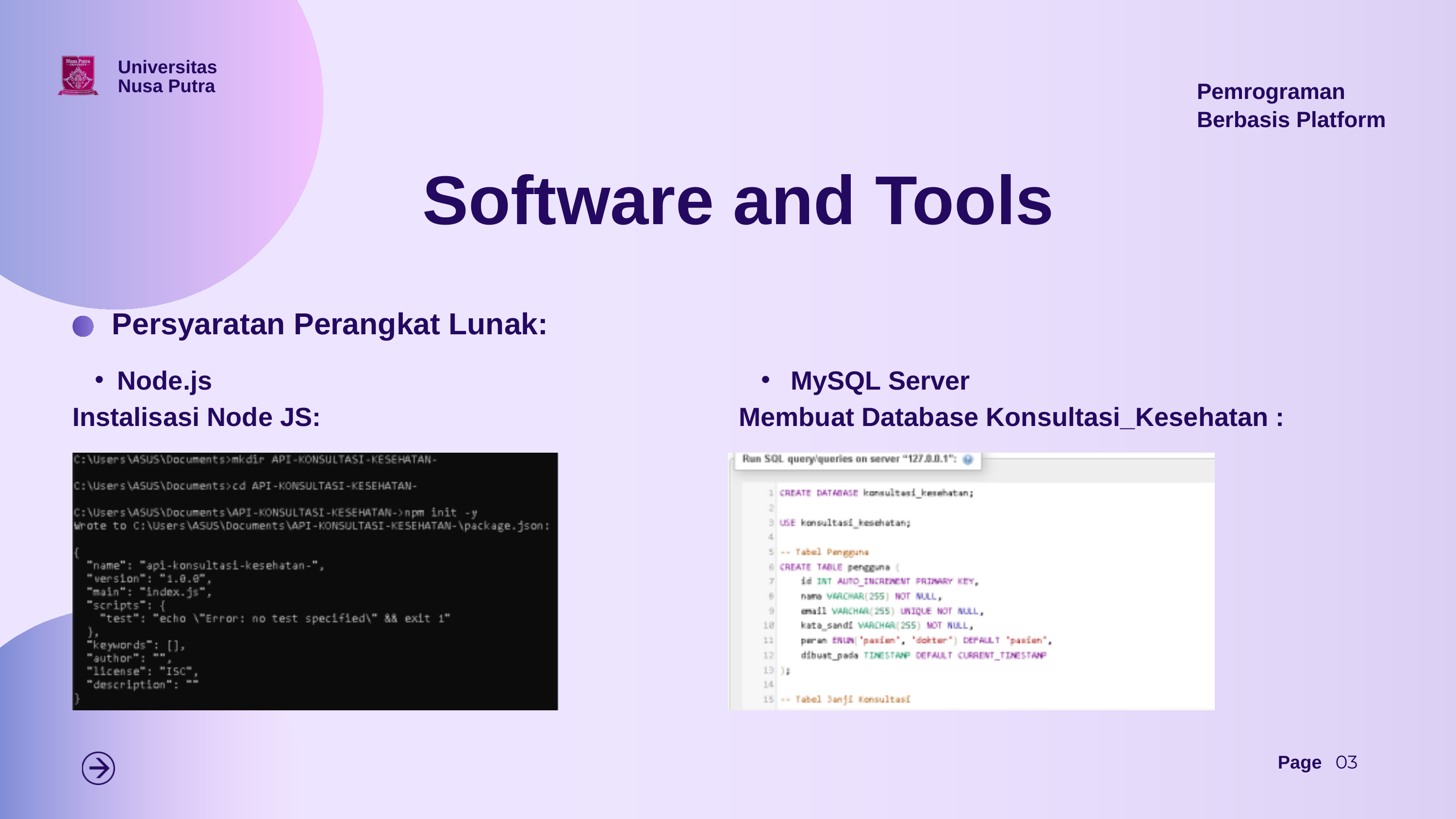

Universitas Nusa Putra
Pemrograman Berbasis Platform
Software and Tools

Persyaratan Perangkat Lunak:
Node.js
Instalisasi Node JS:

 MySQL Server
Membuat Database Konsultasi_Kesehatan :

Page
03